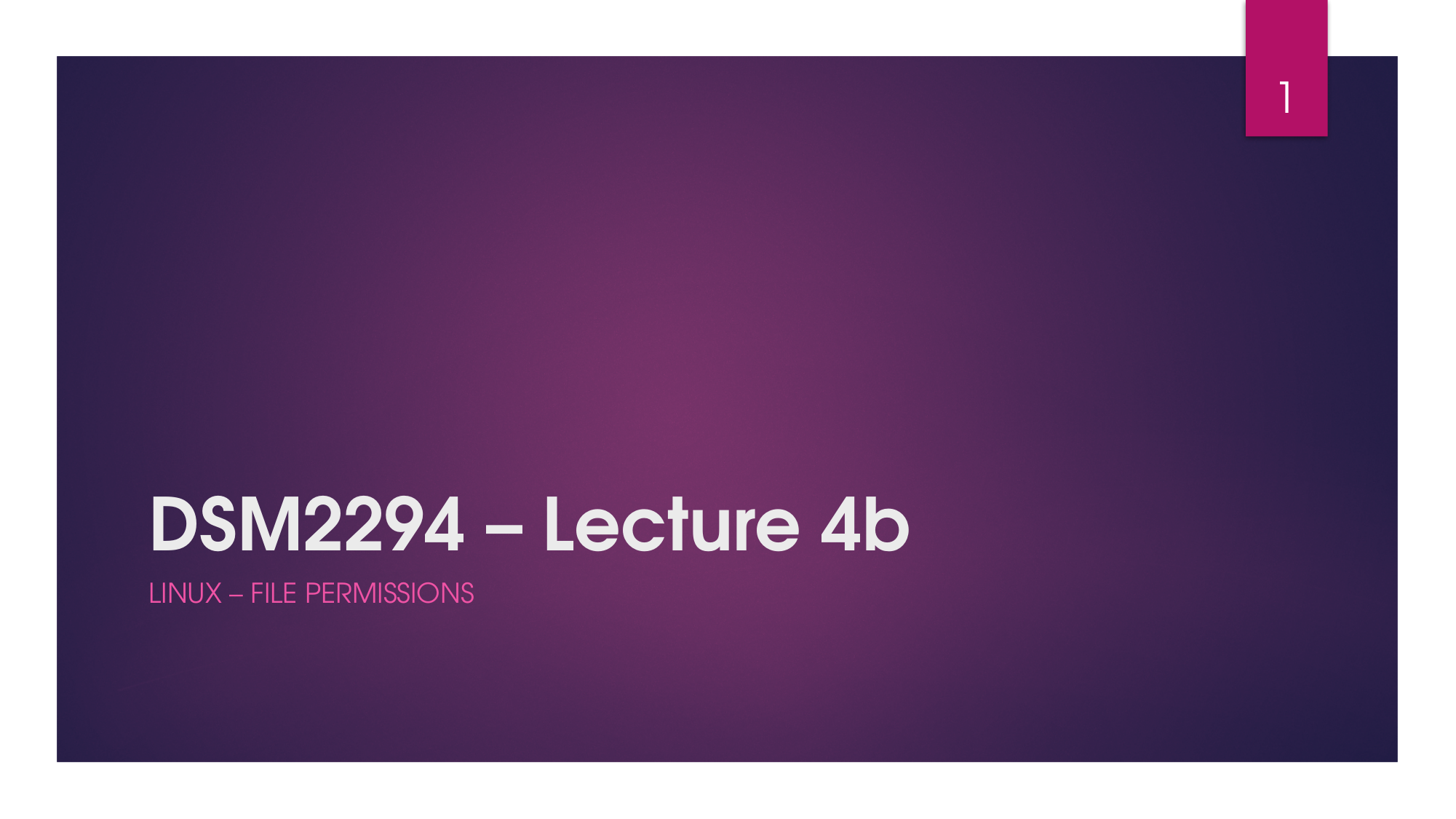

1
# DSM2294 – Lecture 4b
Linux – File permissions